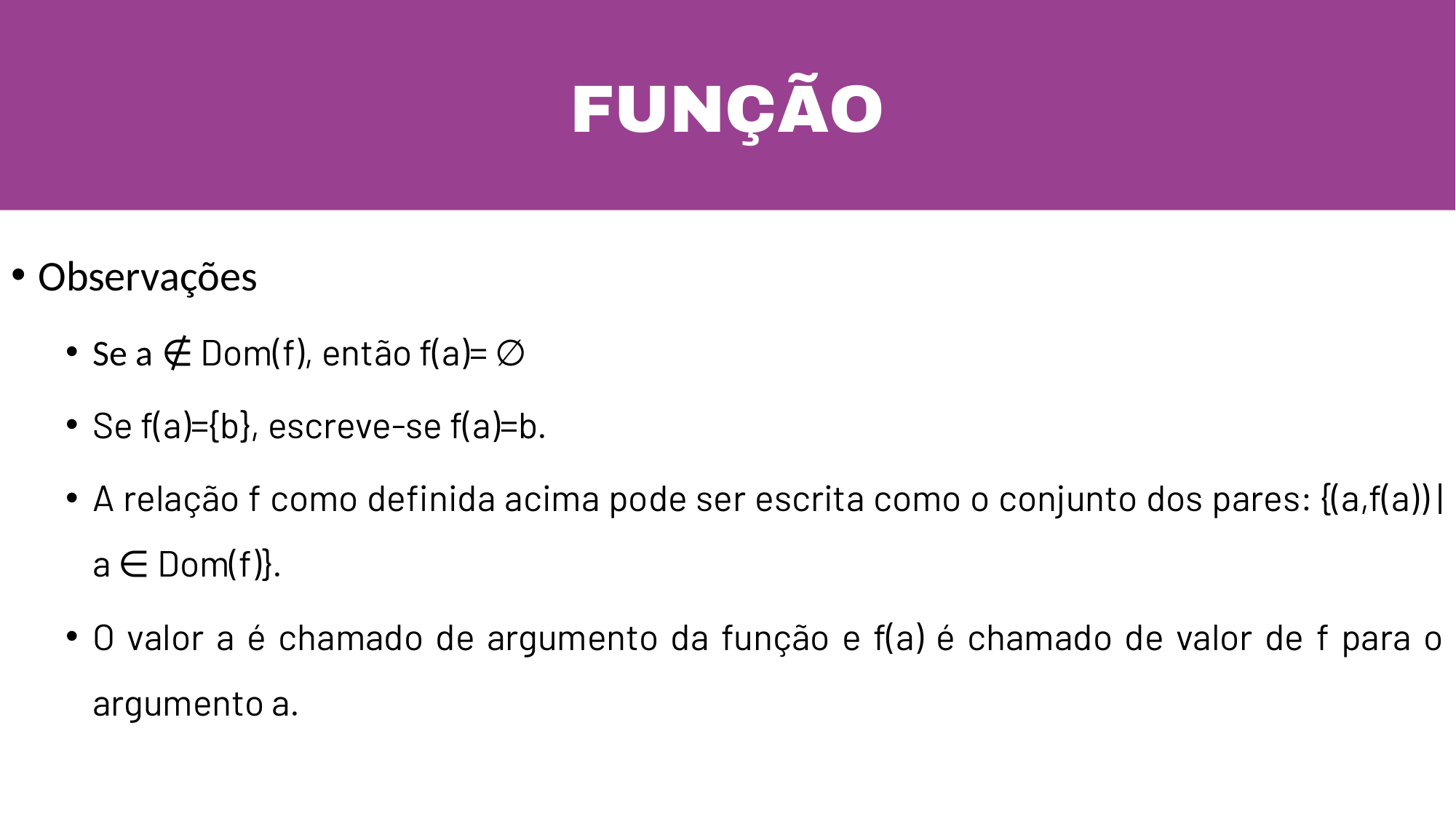

FUNÇÃO
#
Observações
Se a ∉ Dom(f), então f(a)= ∅
Se f(a)={b}, escreve-se f(a)=b.
A relação f como definida acima pode ser escrita como o conjunto dos pares: {(a,f(a)) | a ∈ Dom(f)}.
O valor a é chamado de argumento da função e f(a) é chamado de valor de f para o argumento a.